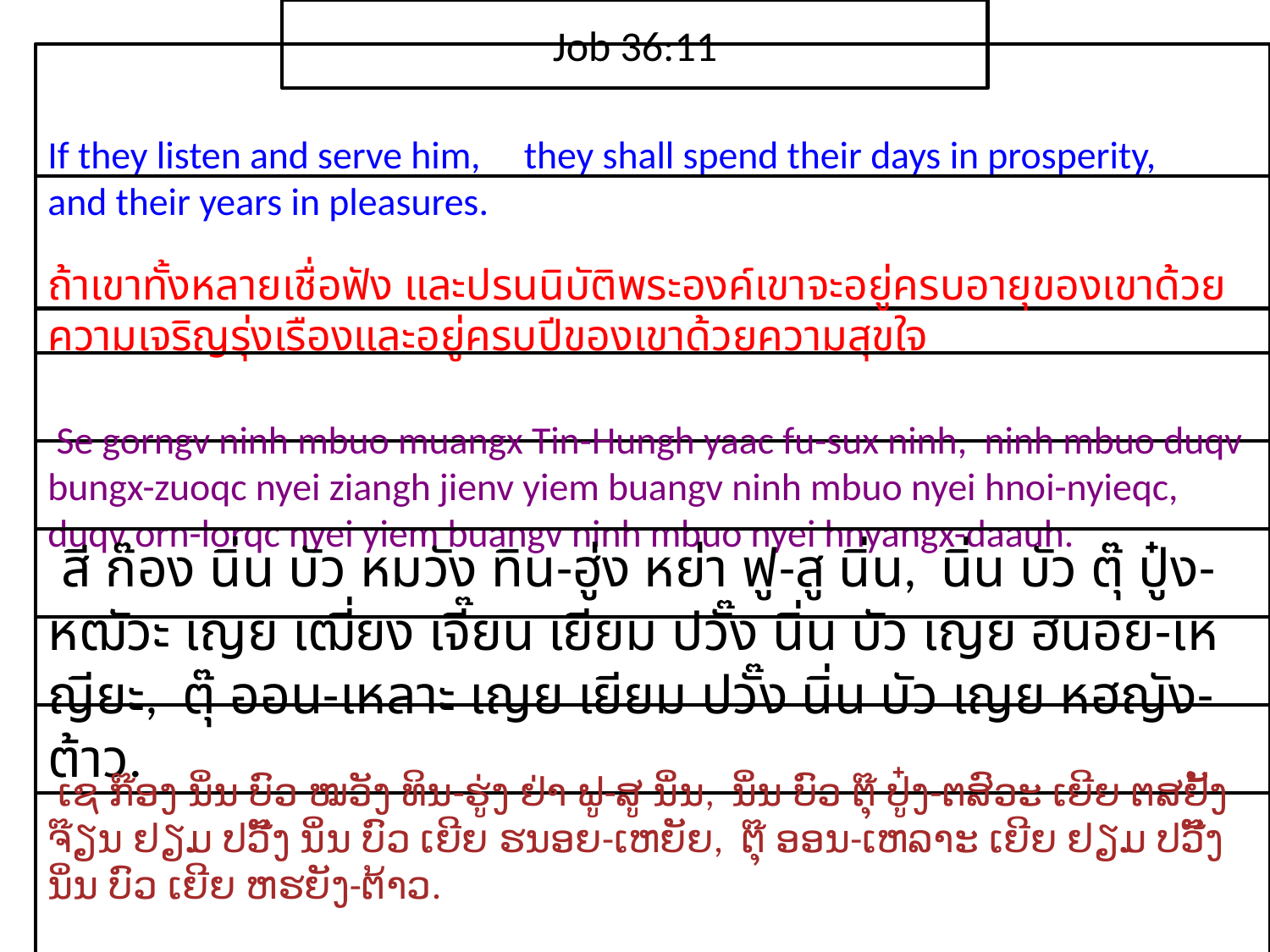

Job 36:11
If they listen and serve him,     they shall spend their days in prosperity,     and their years in pleasures.
ถ้า​เขา​ทั้ง​หลาย​เชื่อ​ฟัง และ​ปรนนิบัติ​พระ​องค์เขา​จะ​อยู่​ครบ​อายุ​ของ​เขา​ด้วย​ความ​เจริญรุ่งเรืองและ​อยู่​ครบ​ปี​ของ​เขา​ด้วย​ความ​สุข​ใจ
 Se gorngv ninh mbuo muangx Tin-Hungh yaac fu-sux ninh,  ninh mbuo duqv bungx-zuoqc nyei ziangh jienv yiem buangv ninh mbuo nyei hnoi-nyieqc,  duqv orn-lorqc nyei yiem buangv ninh mbuo nyei hnyangx-daauh.
 สี ก๊อง นิ่น บัว หมวัง ทิน-ฮู่ง หย่า ฟู-สู นิ่น,  นิ่น บัว ตุ๊ ปู๋ง-หฒัวะ เญย เฒี่ยง เจี๊ยน เยียม ปวั๊ง นิ่น บัว เญย ฮนอย-เหญียะ,  ตุ๊ ออน-เหลาะ เญย เยียม ปวั๊ง นิ่น บัว เญย หฮญัง-ต้าว.
 ເຊ ກ໊ອງ ນິ່ນ ບົວ ໝວັງ ທິນ-ຮູ່ງ ຢ່າ ຟູ-ສູ ນິ່ນ,  ນິ່ນ ບົວ ຕຸ໊ ປູ໋ງ-ຕສົວະ ເຍີຍ ຕສຢັ້ງ ຈ໊ຽນ ຢຽມ ປວັ໊ງ ນິ່ນ ບົວ ເຍີຍ ຮນອຍ-ເຫຍັຍ,  ຕຸ໊ ອອນ-ເຫລາະ ເຍີຍ ຢຽມ ປວັ໊ງ ນິ່ນ ບົວ ເຍີຍ ຫຮຍັງ-ຕ້າວ.